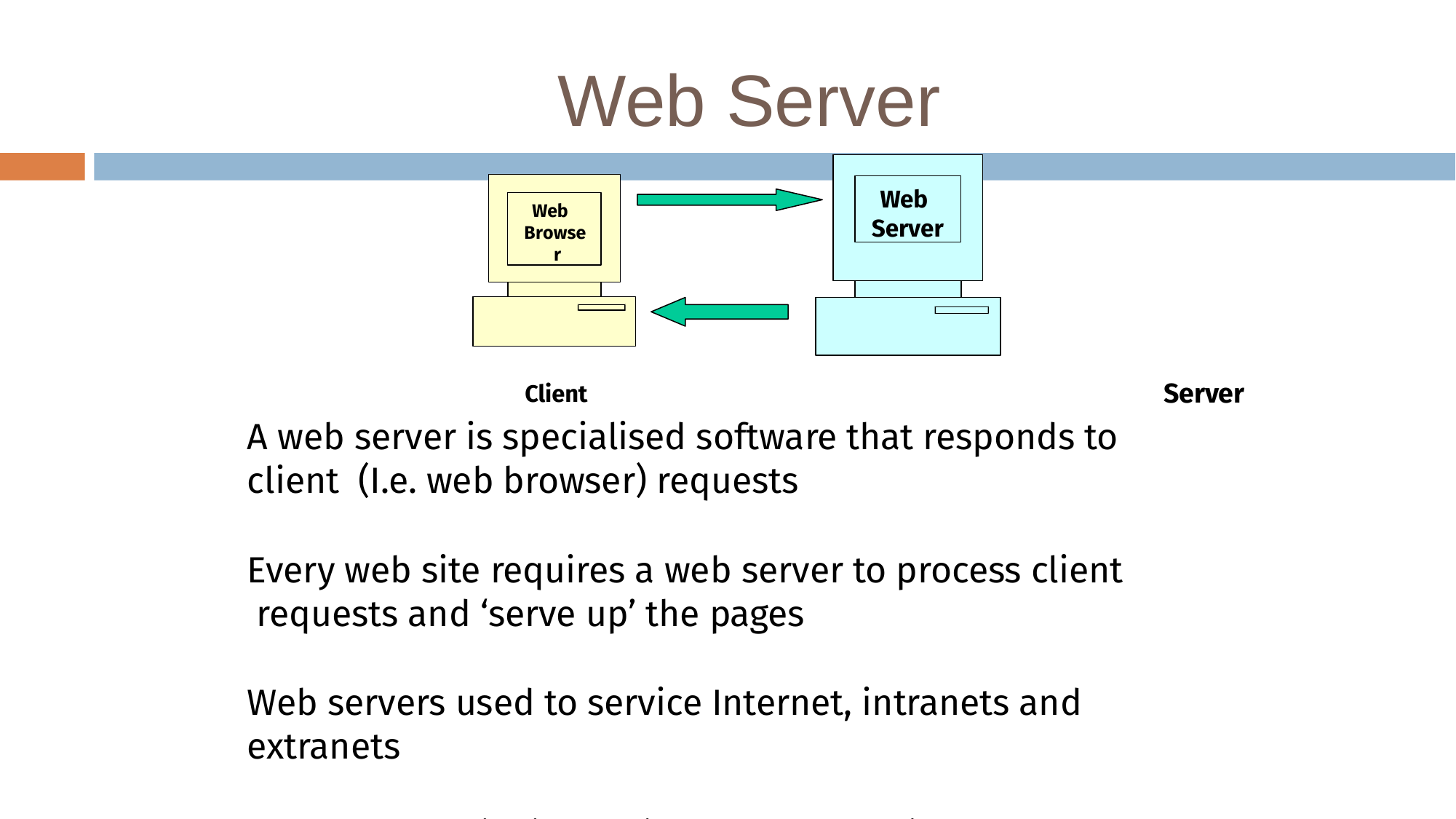

# Web Server

Web  Server

Web  Browse  r

Client	Server
A web server is specialised software that responds to client  (I.e. web browser) requests

Every web site requires a web server to process client  requests and ‘serve up’ the pages

Web servers used to service Internet, intranets and extranets

Note that web server in this context is software. Server machine  is also referred to as the web server.